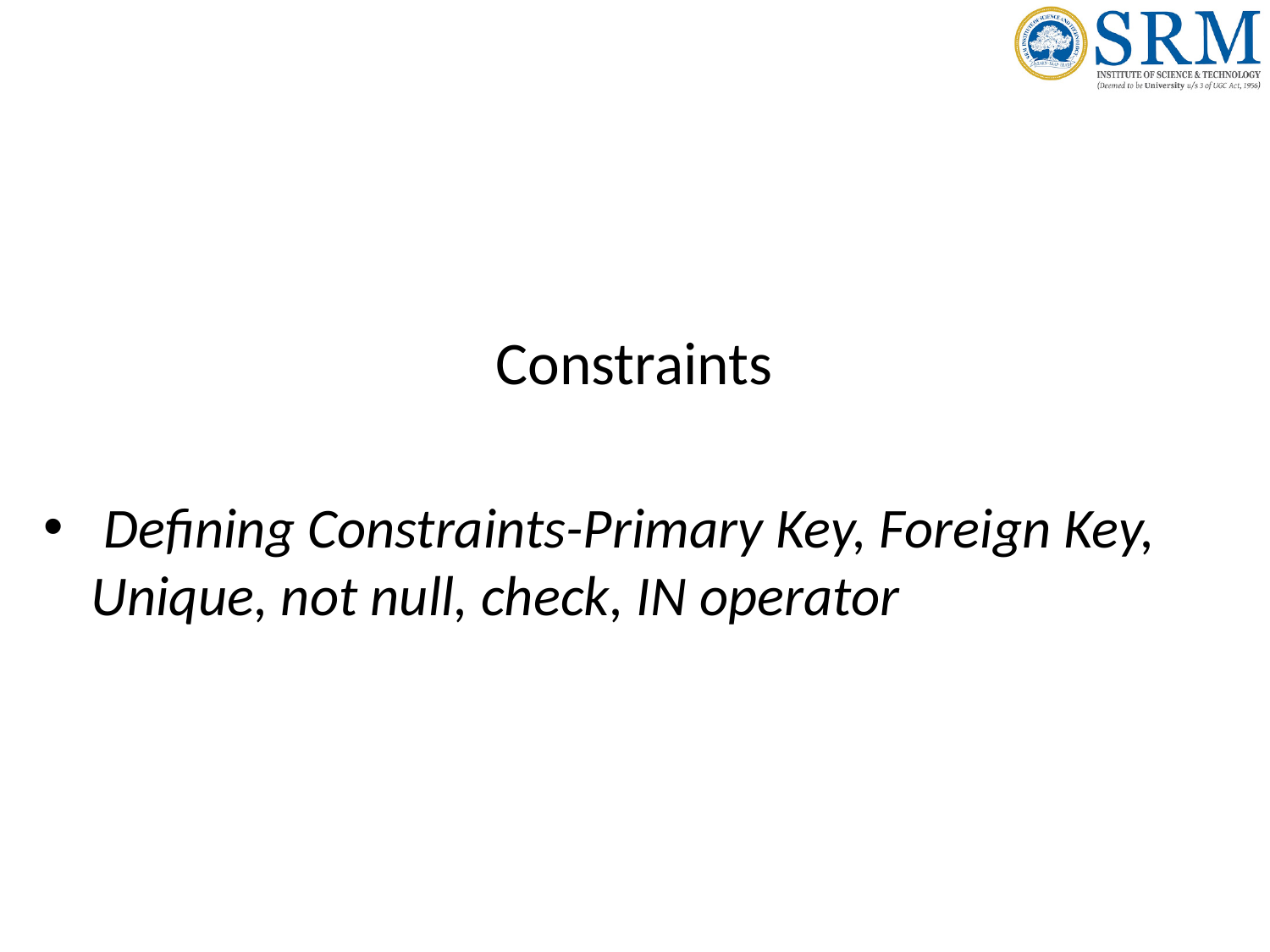

Defining Constraints-Primary Key, Foreign Key, Unique, not null, check, IN operator
# Constraints